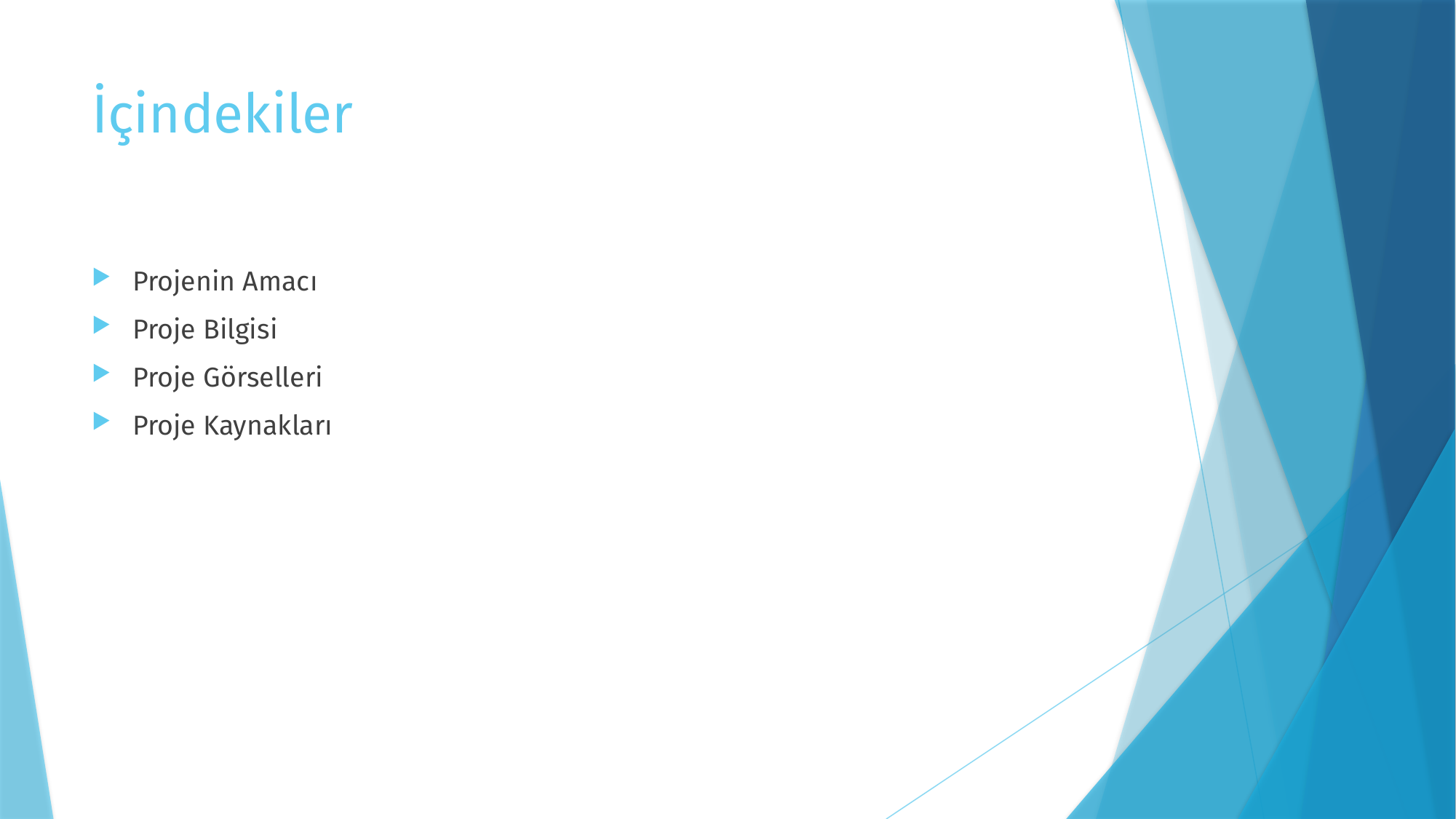

# İçindekiler
Projenin Amacı
Proje Bilgisi
Proje Görselleri
Proje Kaynakları